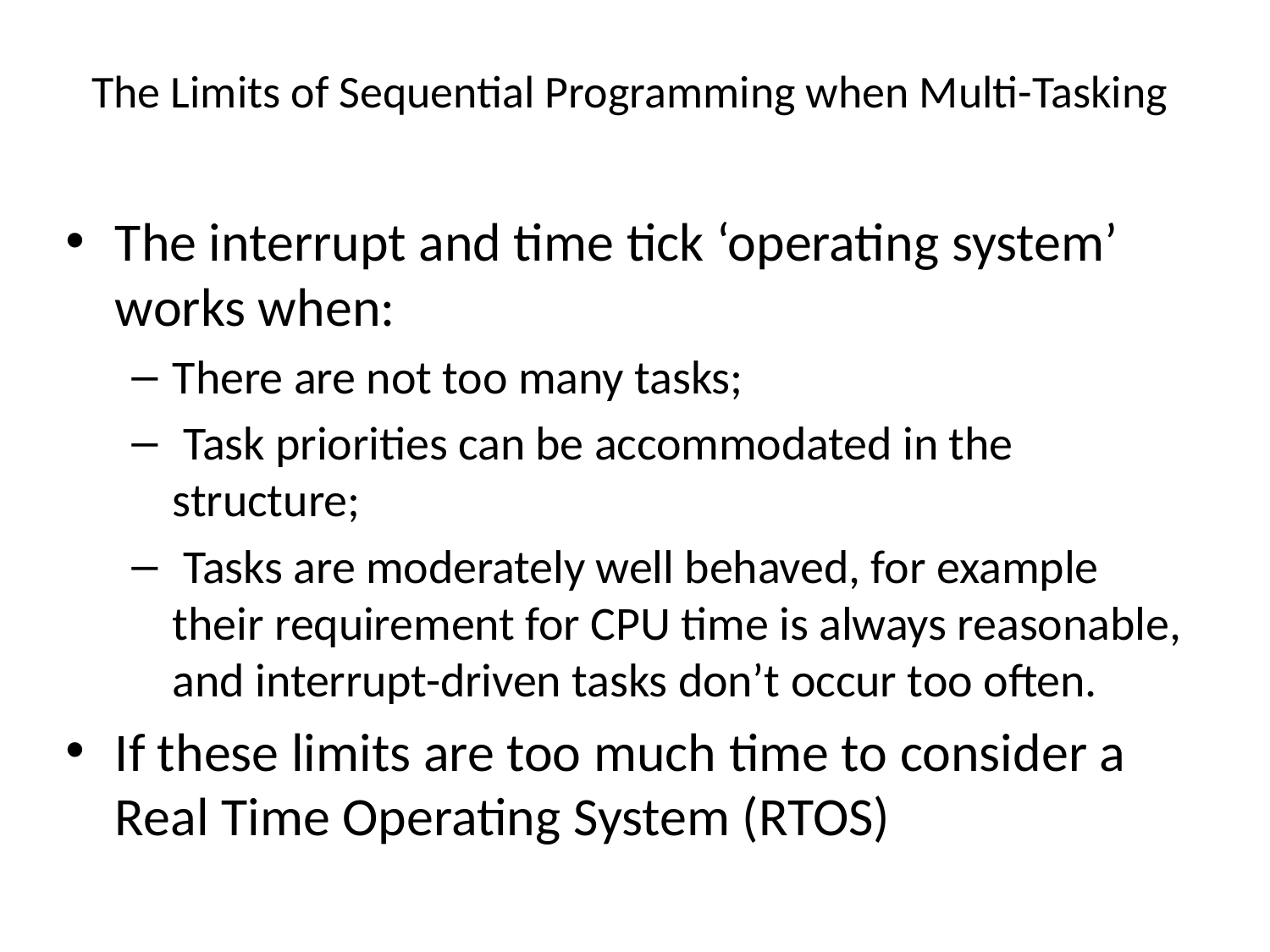

# The Limits of Sequential Programming when Multi-Tasking
The interrupt and time tick ‘operating system’ works when:
There are not too many tasks;
 Task priorities can be accommodated in the structure;
 Tasks are moderately well behaved, for example their requirement for CPU time is always reasonable, and interrupt-driven tasks don’t occur too often.
If these limits are too much time to consider a Real Time Operating System (RTOS)